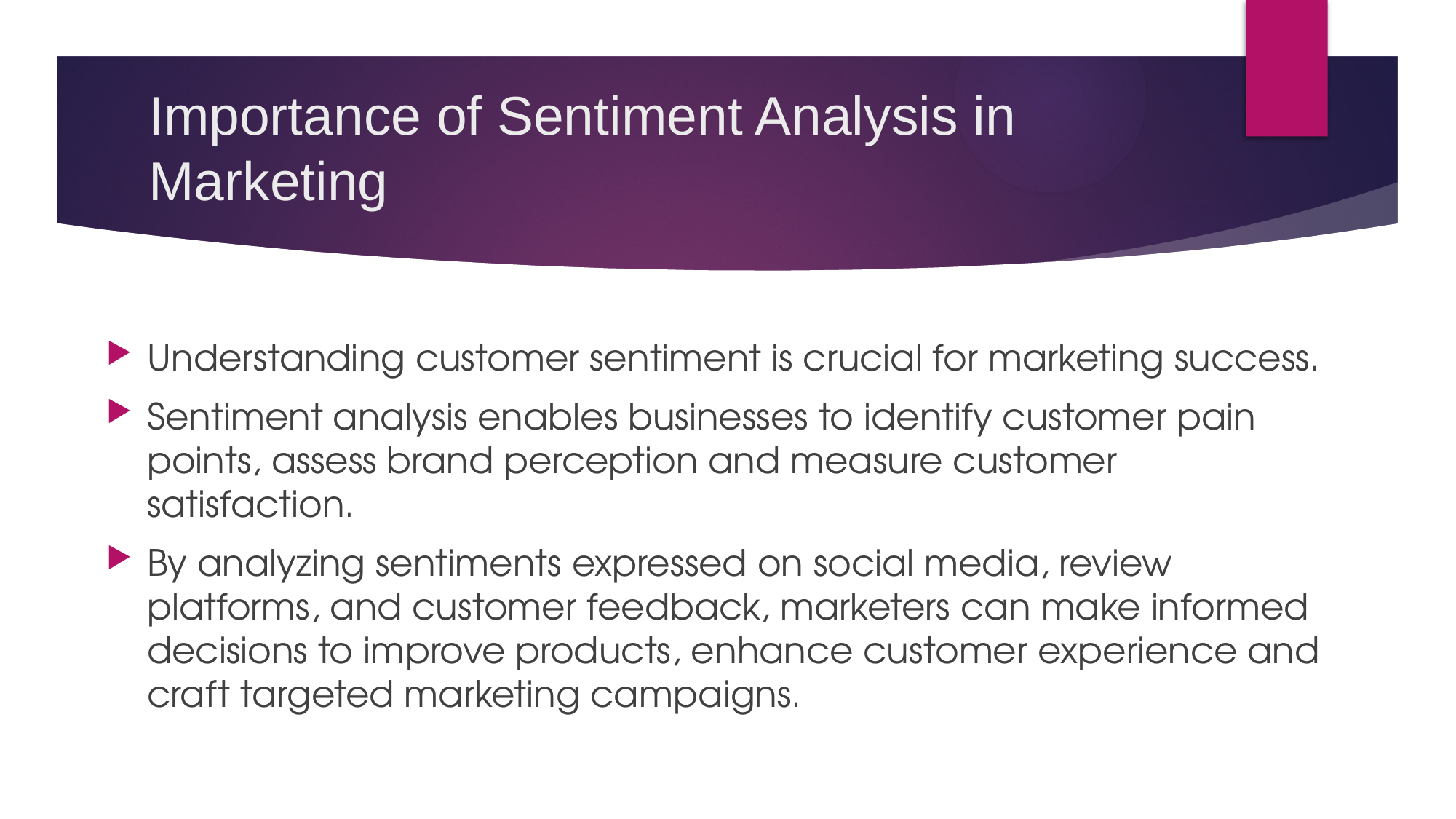

# Importance of Sentiment Analysis in Marketing
Understanding customer sentiment is crucial for marketing success.
Sentiment analysis enables businesses to identify customer pain points, assess brand perception and measure customer satisfaction.
By analyzing sentiments expressed on social media, review platforms, and customer feedback, marketers can make informed decisions to improve products, enhance customer experience and craft targeted marketing campaigns.